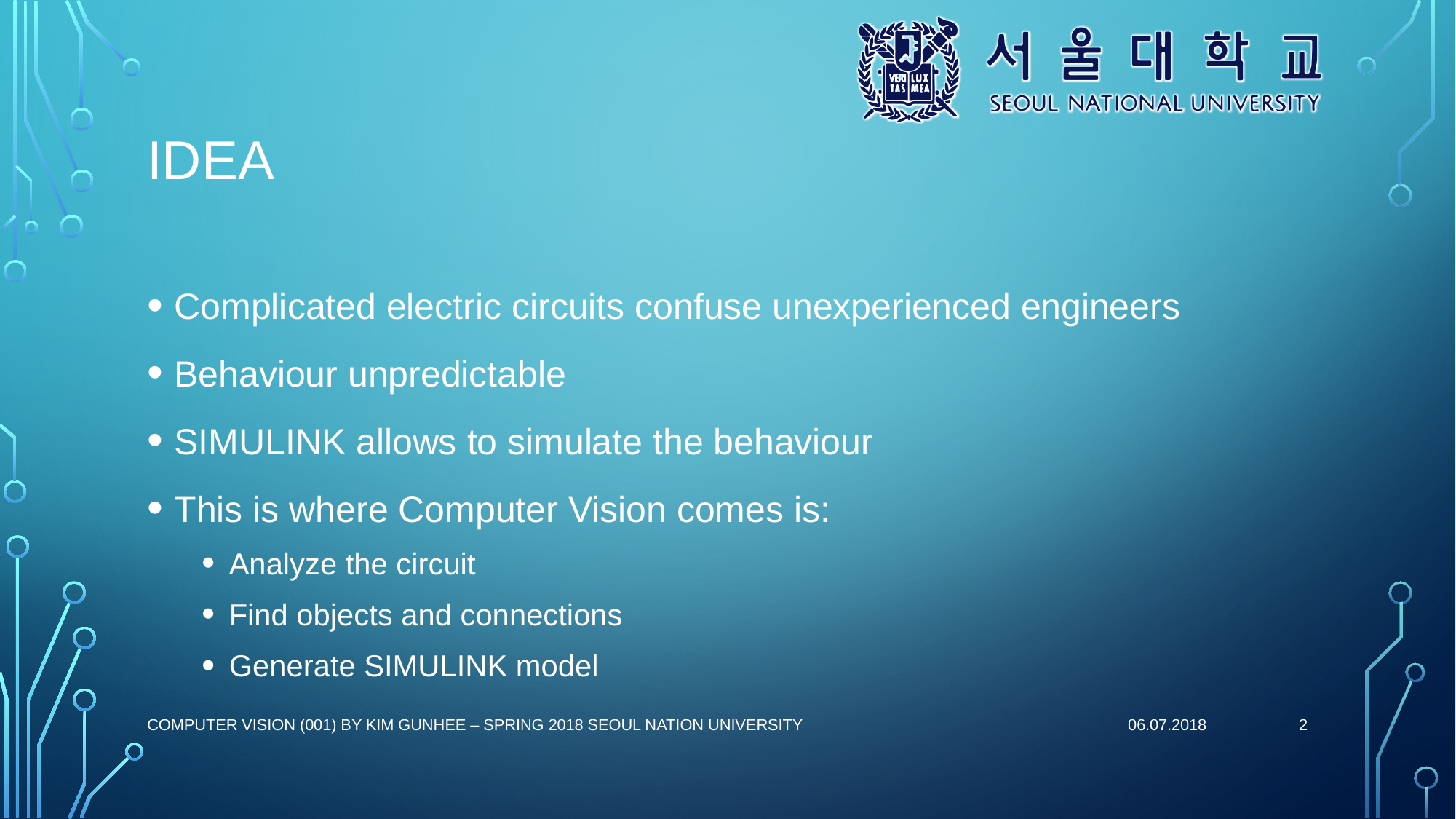

# Idea
Complicated electric circuits confuse unexperienced engineers
Behaviour unpredictable
SIMULINK allows to simulate the behaviour
This is where Computer Vision comes is:
Analyze the circuit
Find objects and connections
Generate SIMULINK model
2
Computer Vision (001) by Kim Gunhee – Spring 2018 Seoul Nation university
06.07.2018